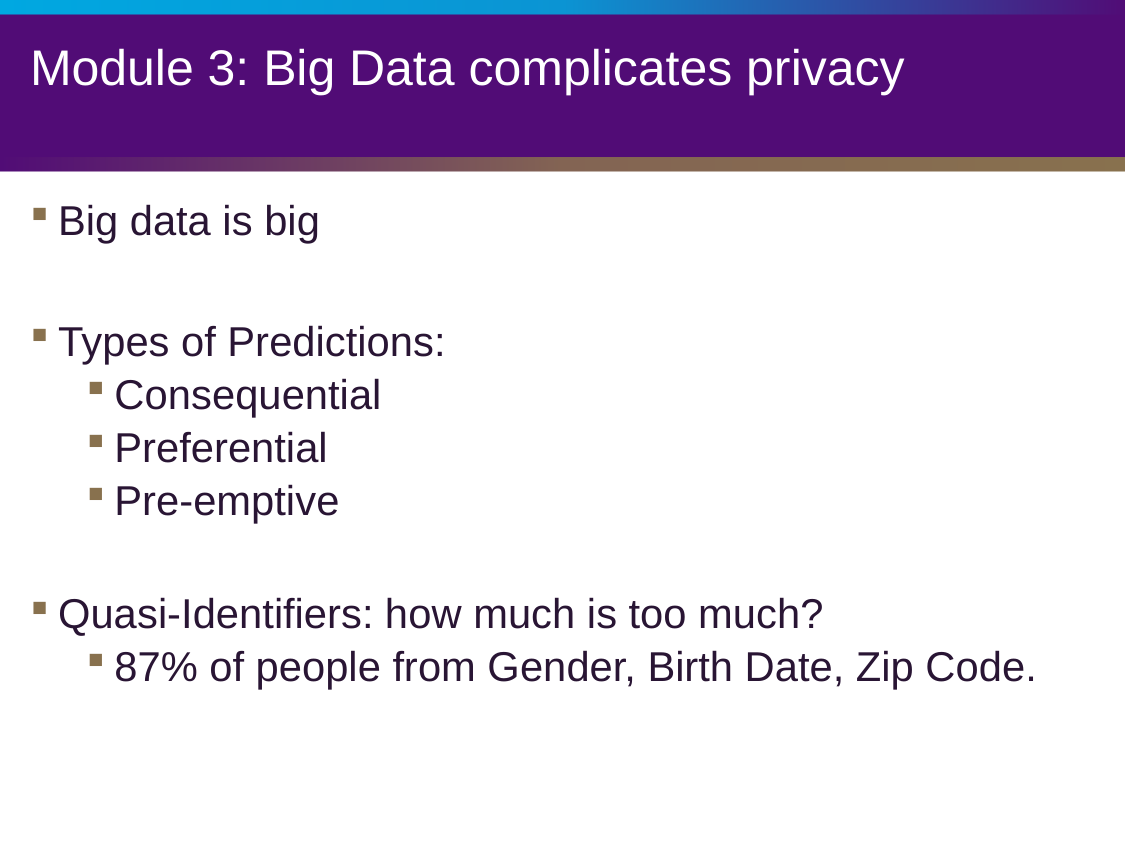

# Module 3: Big Data complicates privacy
Big data is big

Types of Predictions:
Consequential
Preferential
Pre-emptive

Quasi-Identifiers: how much is too much?
87% of people from Gender, Birth Date, Zip Code.